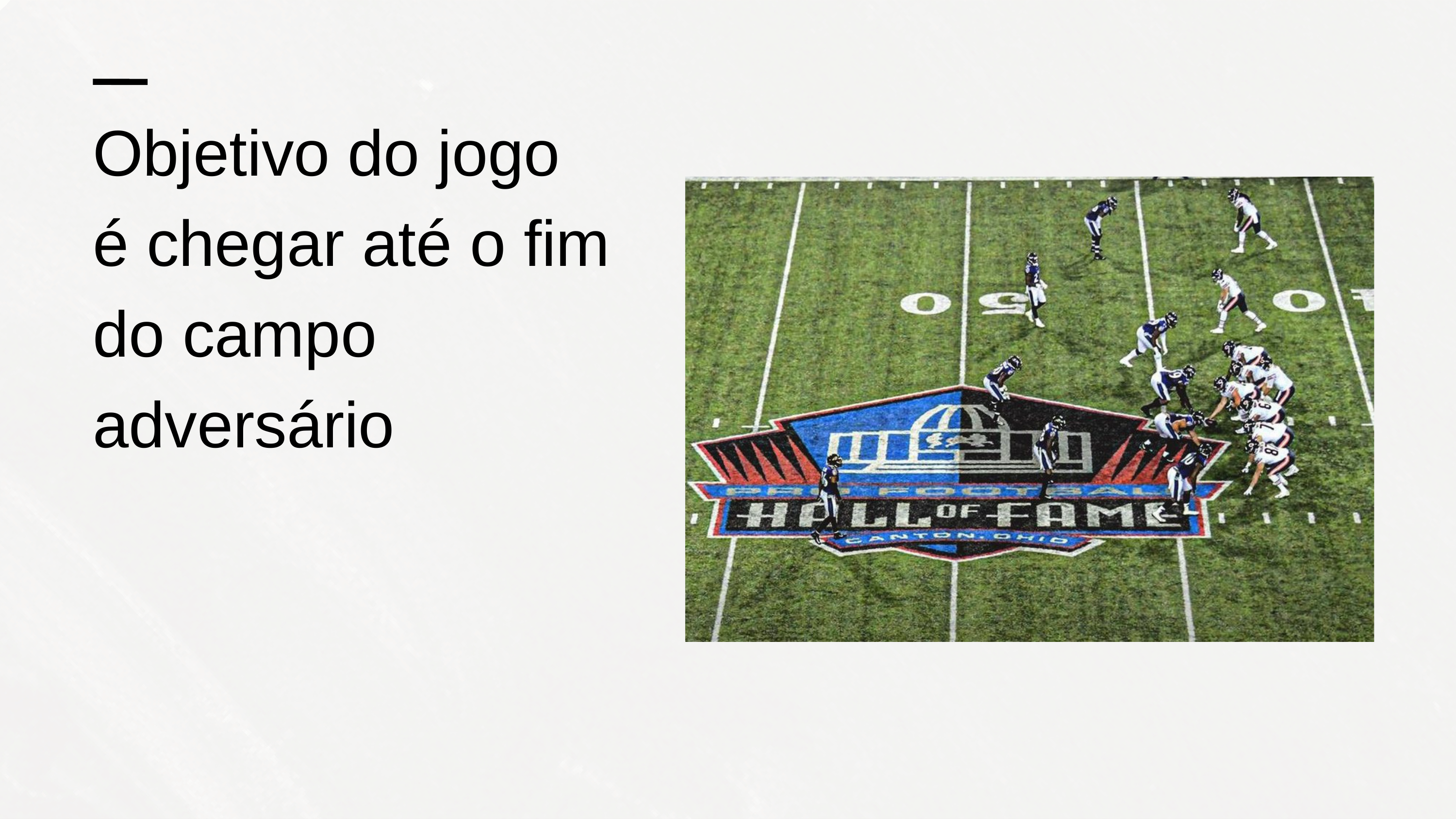

Objetivo do jogo é chegar até o fim do campo adversário